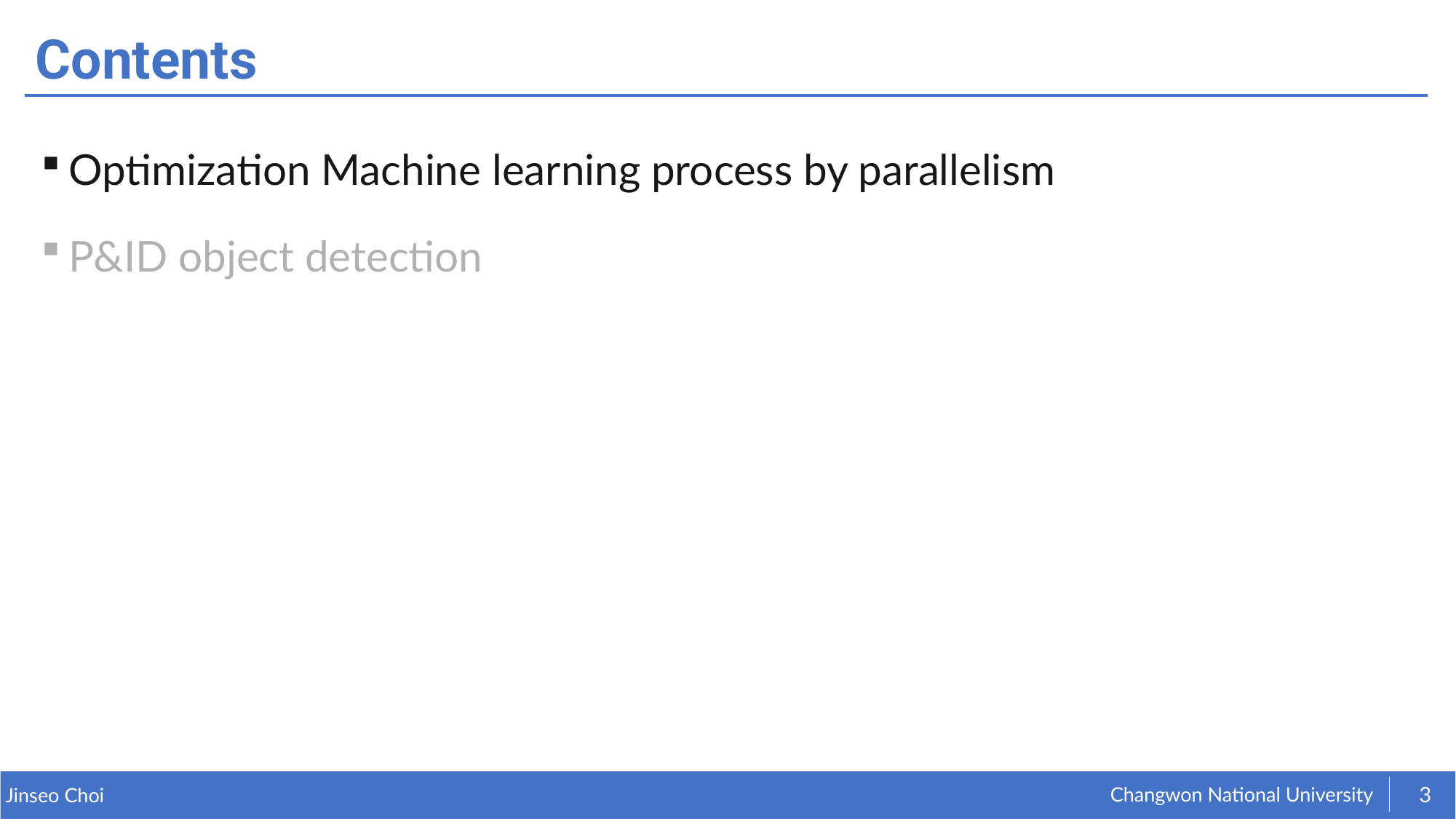

# Contents

Optimization Machine learning process by parallelism
P&ID object detection

3